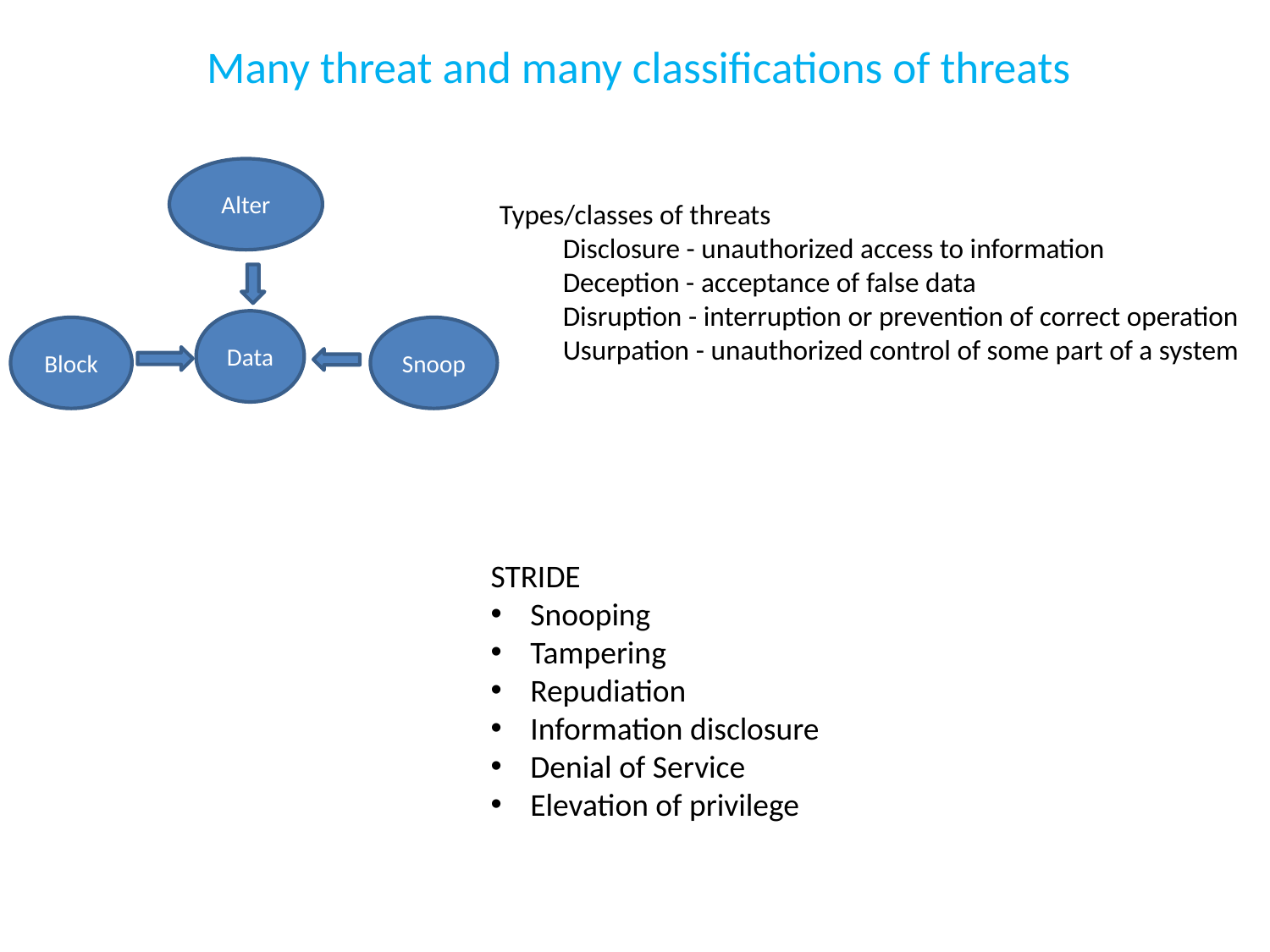

# Many threat and many classifications of threats
Alter
Types/classes of threats
Disclosure - unauthorized access to information
Deception - acceptance of false data
Disruption - interruption or prevention of correct operation
Usurpation - unauthorized control of some part of a system

Data
Block
Snoop

STRIDE
Snooping
Tampering
Repudiation
Information disclosure
Denial of Service
Elevation of privilege